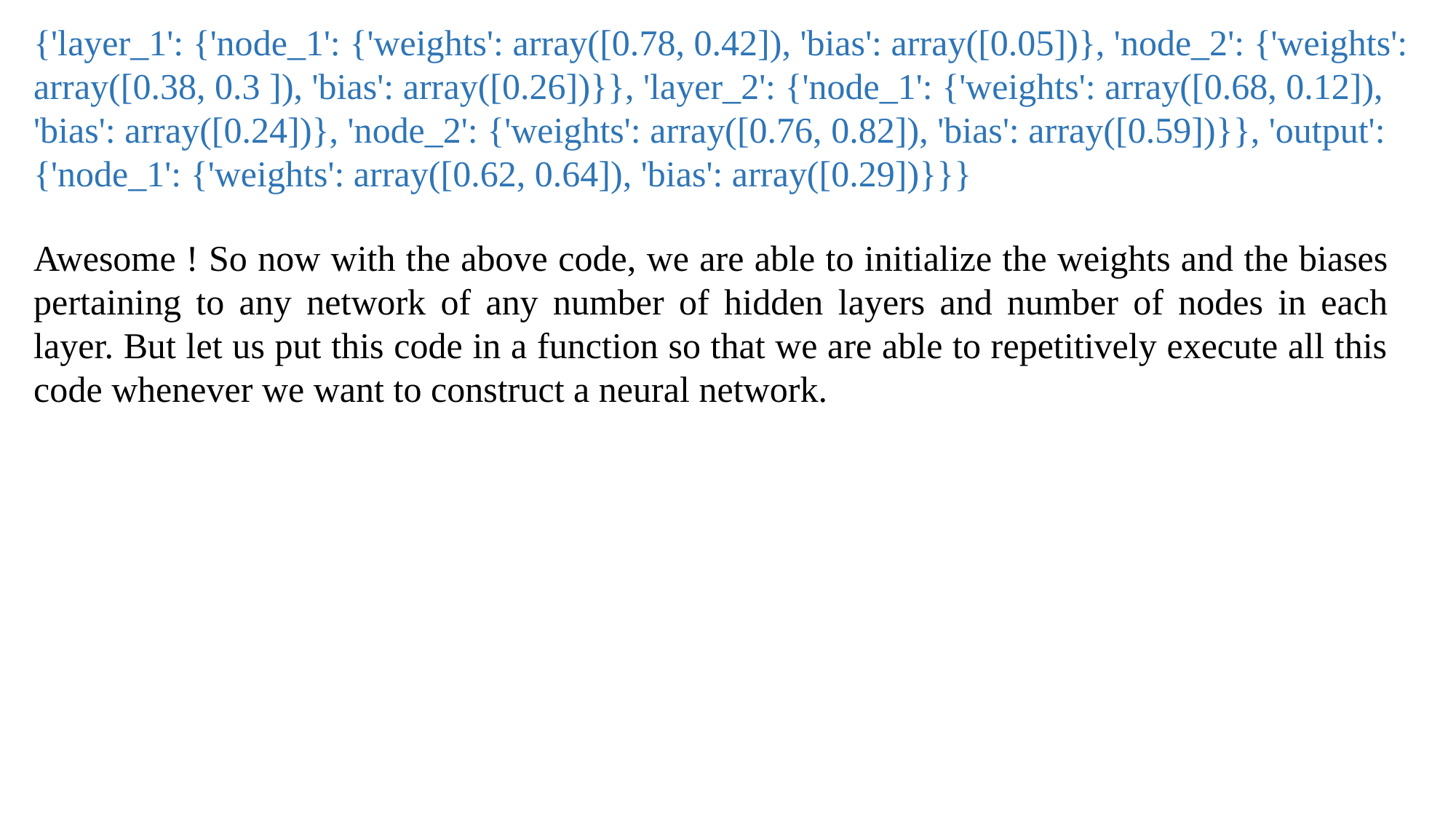

{'layer_1': {'node_1': {'weights': array([0.78, 0.42]), 'bias': array([0.05])}, 'node_2': {'weights': array([0.38, 0.3 ]), 'bias': array([0.26])}}, 'layer_2': {'node_1': {'weights': array([0.68, 0.12]), 'bias': array([0.24])}, 'node_2': {'weights': array([0.76, 0.82]), 'bias': array([0.59])}}, 'output': {'node_1': {'weights': array([0.62, 0.64]), 'bias': array([0.29])}}}
Awesome ! So now with the above code, we are able to initialize the weights and the biases pertaining to any network of any number of hidden layers and number of nodes in each layer. But let us put this code in a function so that we are able to repetitively execute all this code whenever we want to construct a neural network.